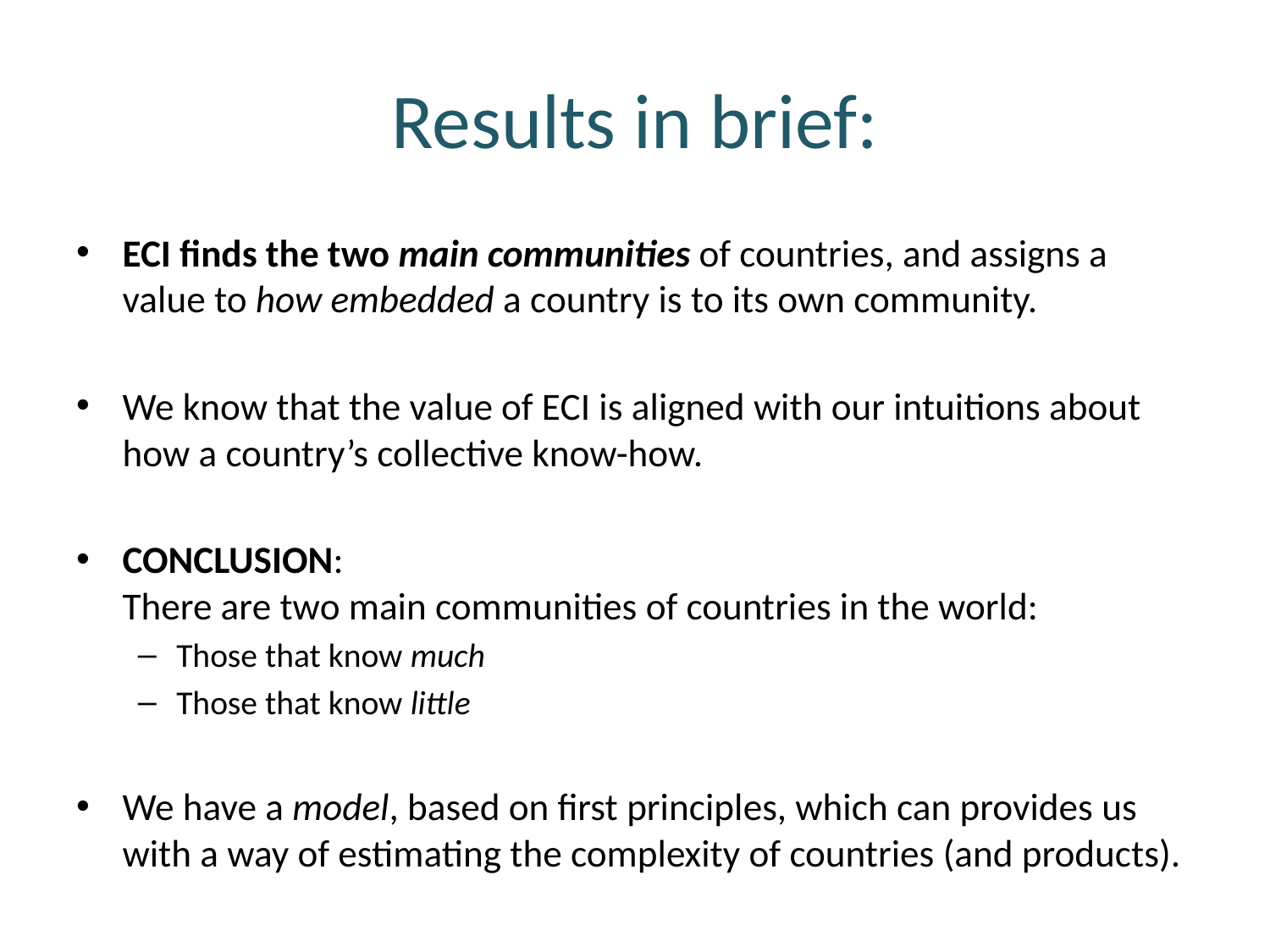

# Results in brief:
ECI finds the two main communities of countries, and assigns a value to how embedded a country is to its own community.

We know that the value of ECI is aligned with our intuitions about how a country’s collective know-how.

CONCLUSION:
There are two main communities of countries in the world:
Those that know much
Those that know little

We have a model, based on first principles, which can provides us with a way of estimating the complexity of countries (and products).